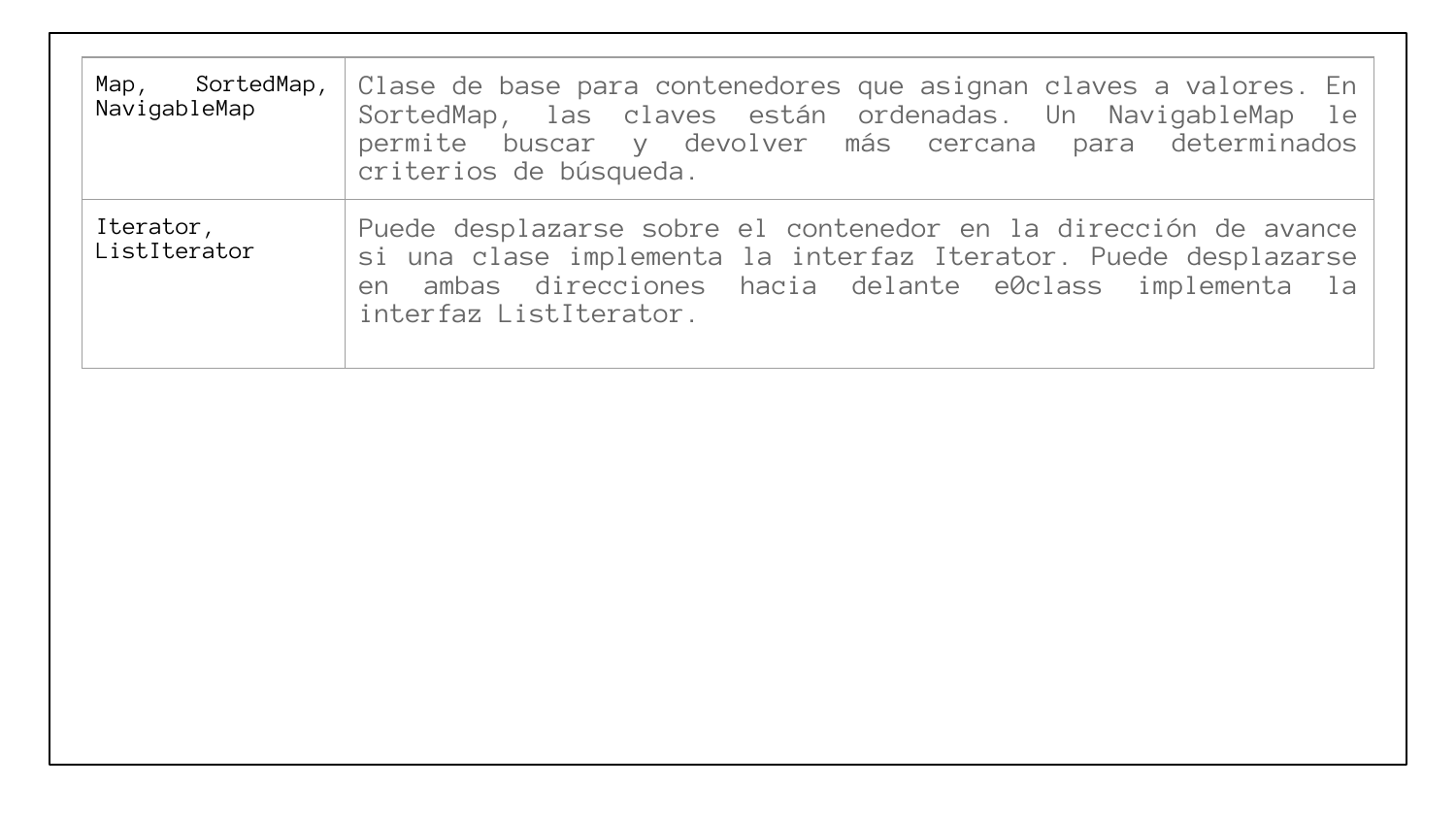

| Map, SortedMap, NavigableMap | Clase de base para contenedores que asignan claves a valores. En SortedMap, las claves están ordenadas. Un NavigableMap le permite buscar y devolver más cercana para determinados criterios de búsqueda. |
| --- | --- |
| Iterator, ListIterator | Puede desplazarse sobre el contenedor en la dirección de avance si una clase implementa la interfaz Iterator. Puede desplazarse en ambas direcciones hacia delante e0class implementa la interfaz ListIterator. |